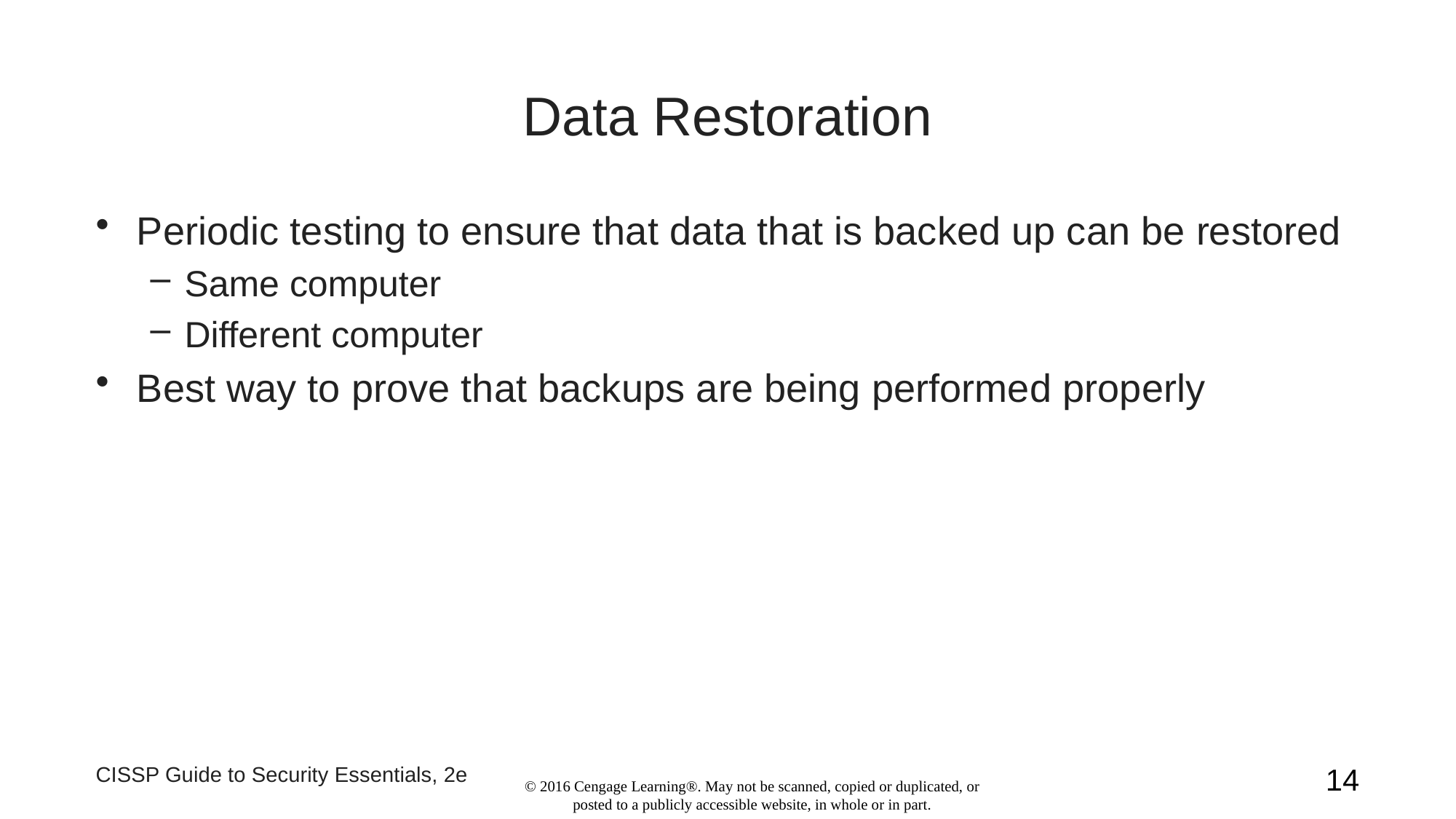

# Data Restoration
Periodic testing to ensure that data that is backed up can be restored
Same computer
Different computer
Best way to prove that backups are being performed properly
CISSP Guide to Security Essentials, 2e
14
© 2016 Cengage Learning®. May not be scanned, copied or duplicated, or posted to a publicly accessible website, in whole or in part.